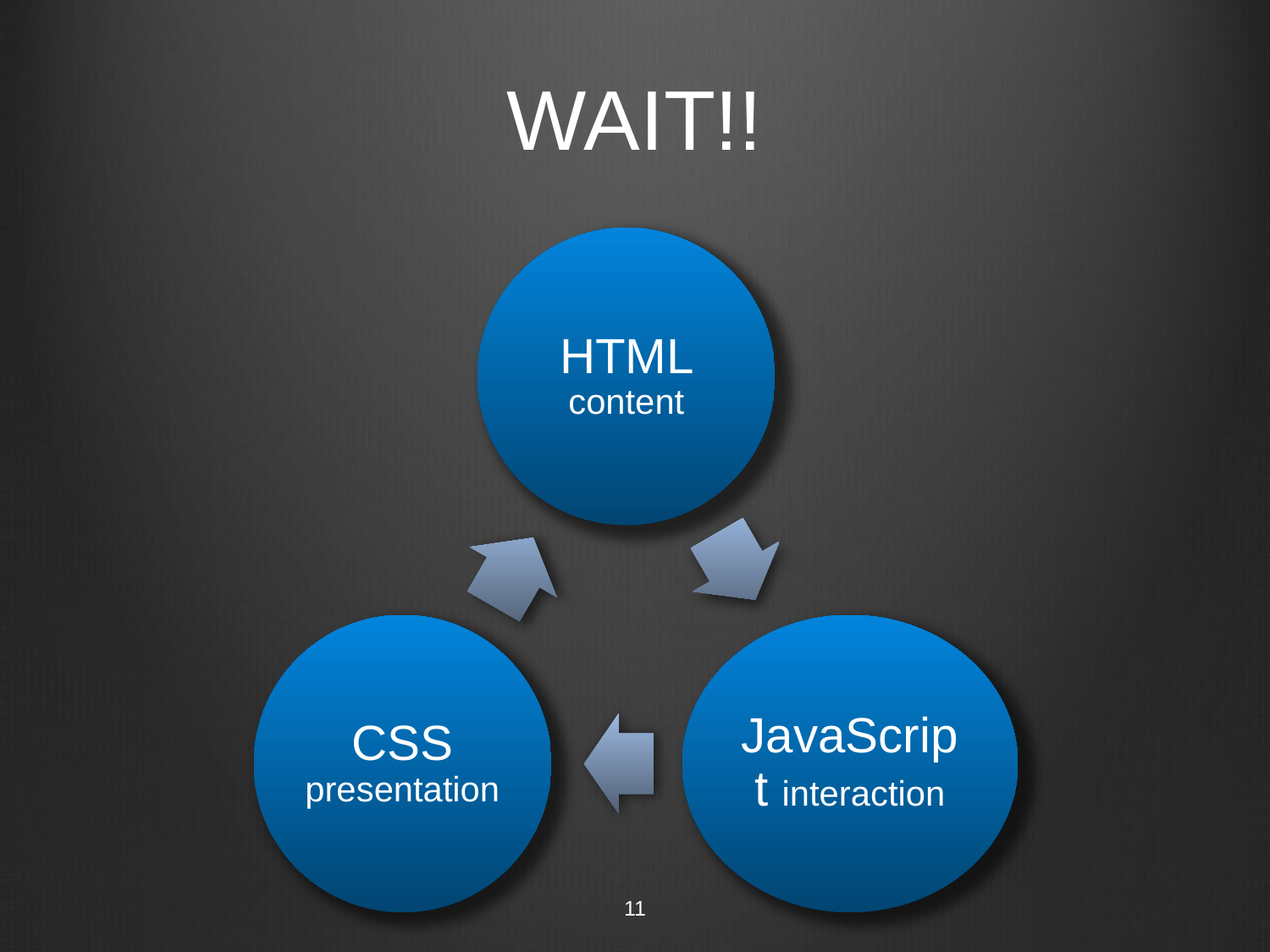

# WAIT!!
HTML content

JavaScript interaction

CSS presentation

11